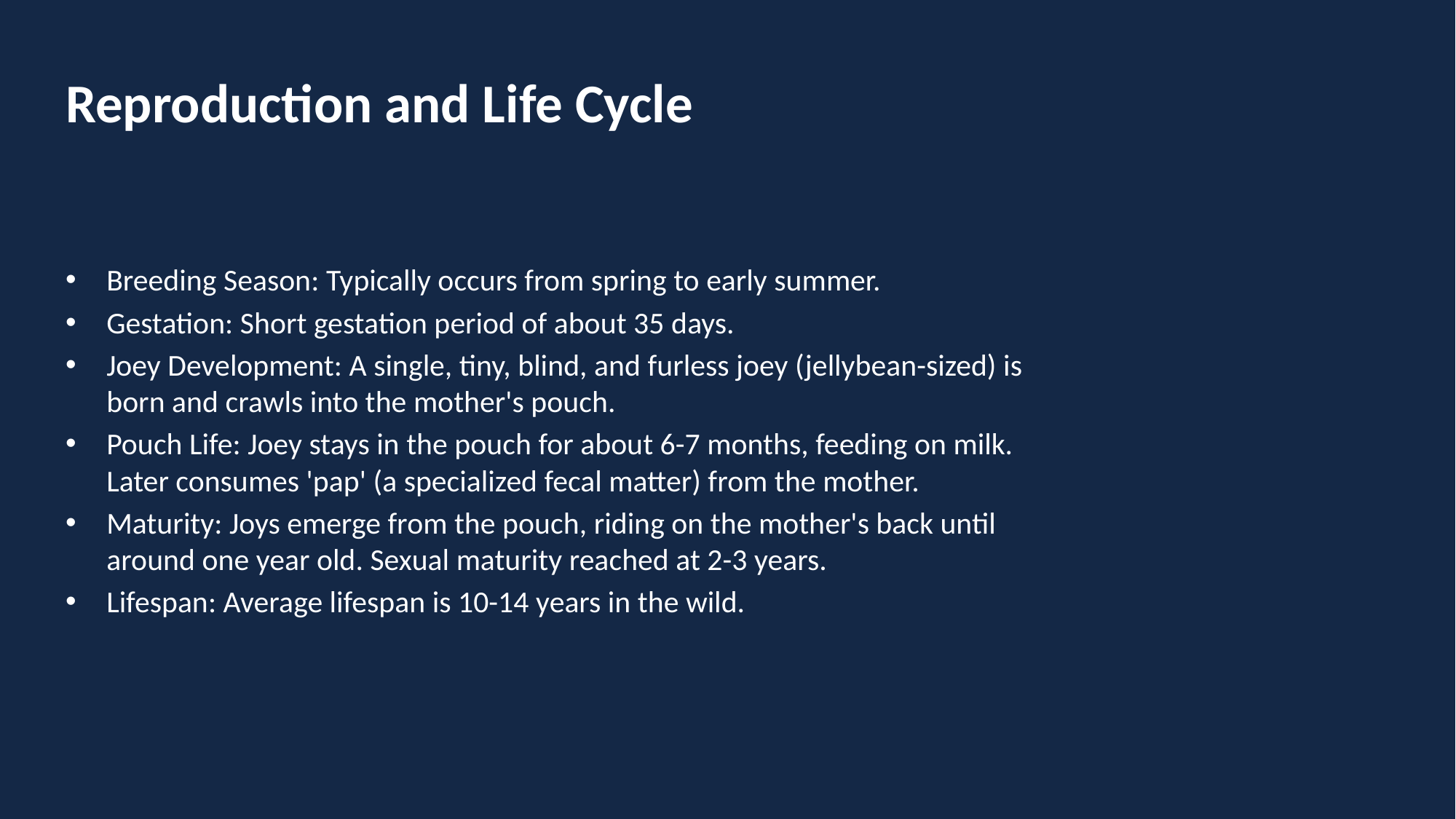

# Reproduction and Life Cycle

Breeding Season: Typically occurs from spring to early summer.
Gestation: Short gestation period of about 35 days.
Joey Development: A single, tiny, blind, and furless joey (jellybean-sized) is born and crawls into the mother's pouch.
Pouch Life: Joey stays in the pouch for about 6-7 months, feeding on milk. Later consumes 'pap' (a specialized fecal matter) from the mother.
Maturity: Joys emerge from the pouch, riding on the mother's back until around one year old. Sexual maturity reached at 2-3 years.
Lifespan: Average lifespan is 10-14 years in the wild.